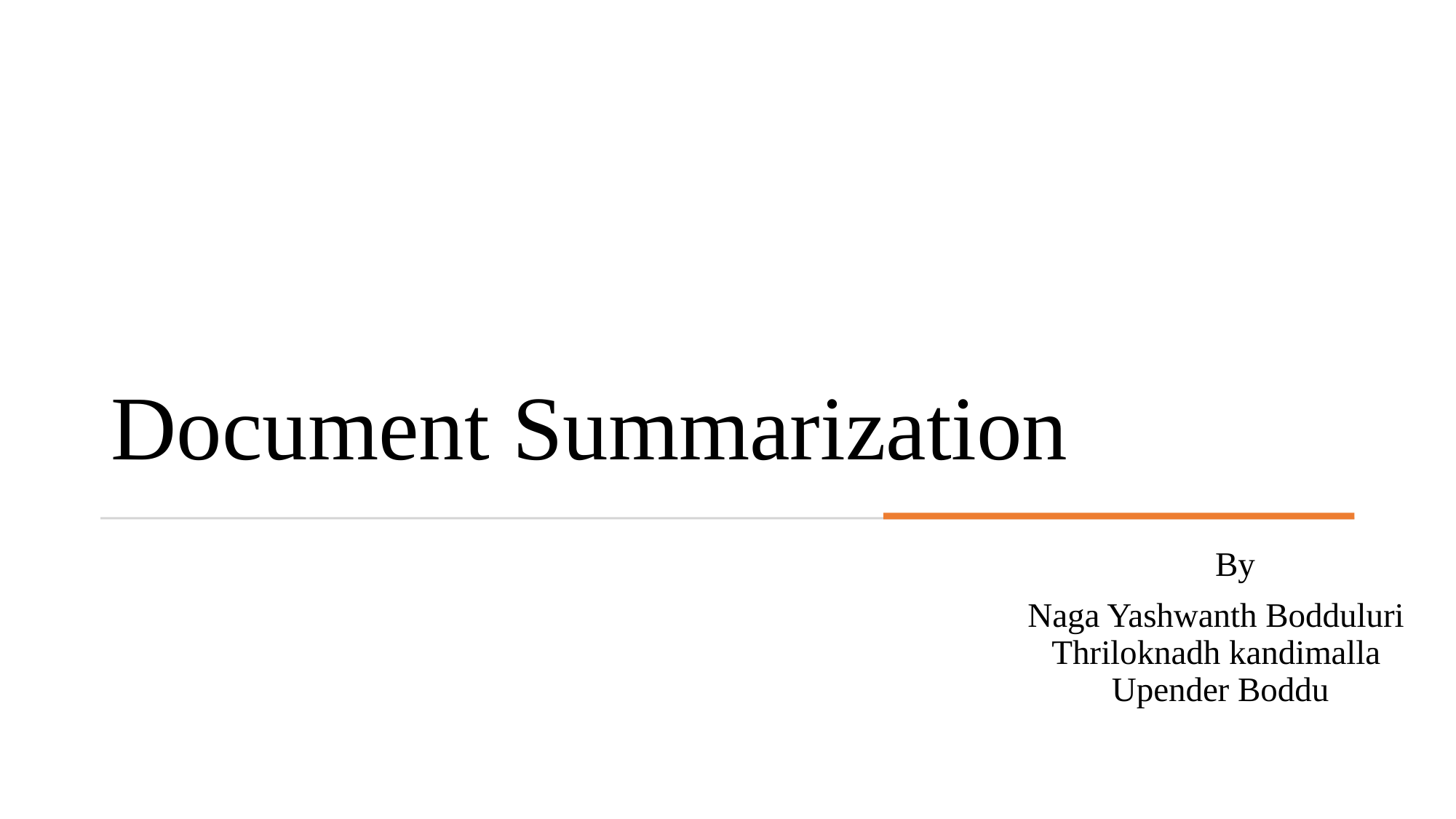

# Document Summarization

         By
Naga Yashwanth Bodduluri 
Thriloknadh kandimalla 
Upender Boddu